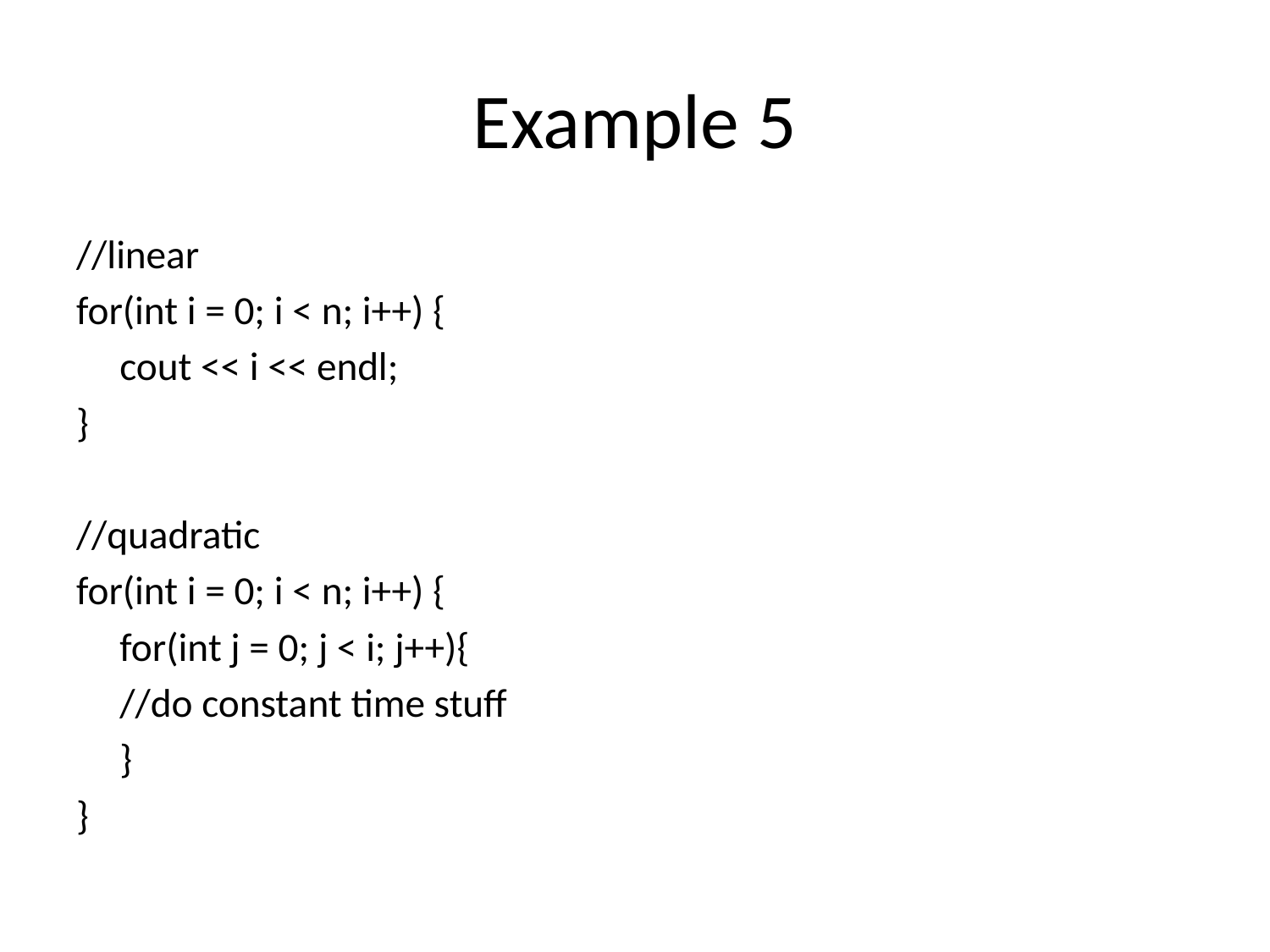

# Example 5
//linear
for(int i = 0; i < n; i++) {
	cout << i << endl;
}

//quadratic
for(int i = 0; i < n; i++) {
	for(int j = 0; j < i; j++){
		//do constant time stuff
	}
}